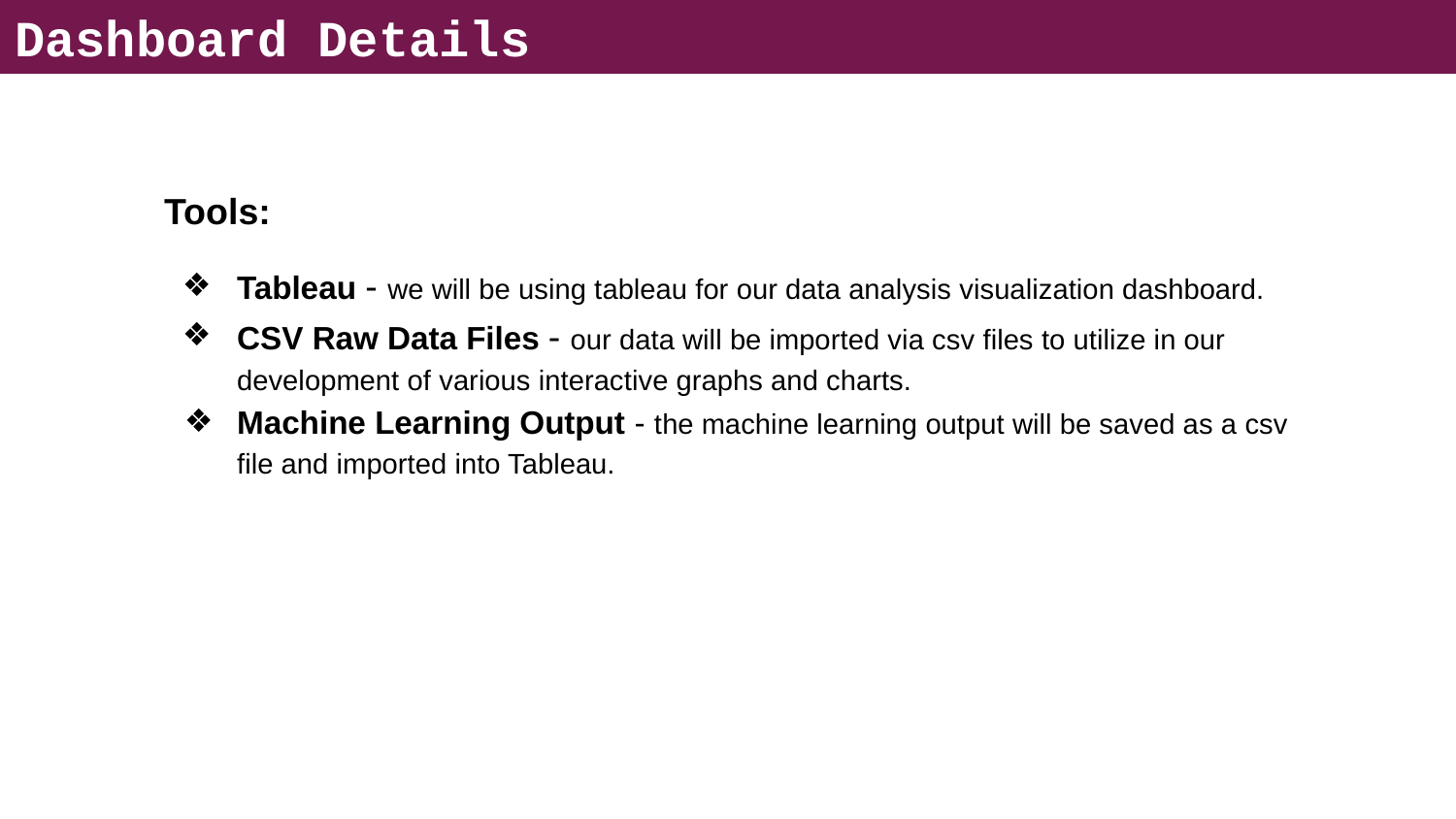

Dashboard Details
Tools:
Tableau - we will be using tableau for our data analysis visualization dashboard.
CSV Raw Data Files - our data will be imported via csv files to utilize in our development of various interactive graphs and charts.
Machine Learning Output - the machine learning output will be saved as a csv file and imported into Tableau.